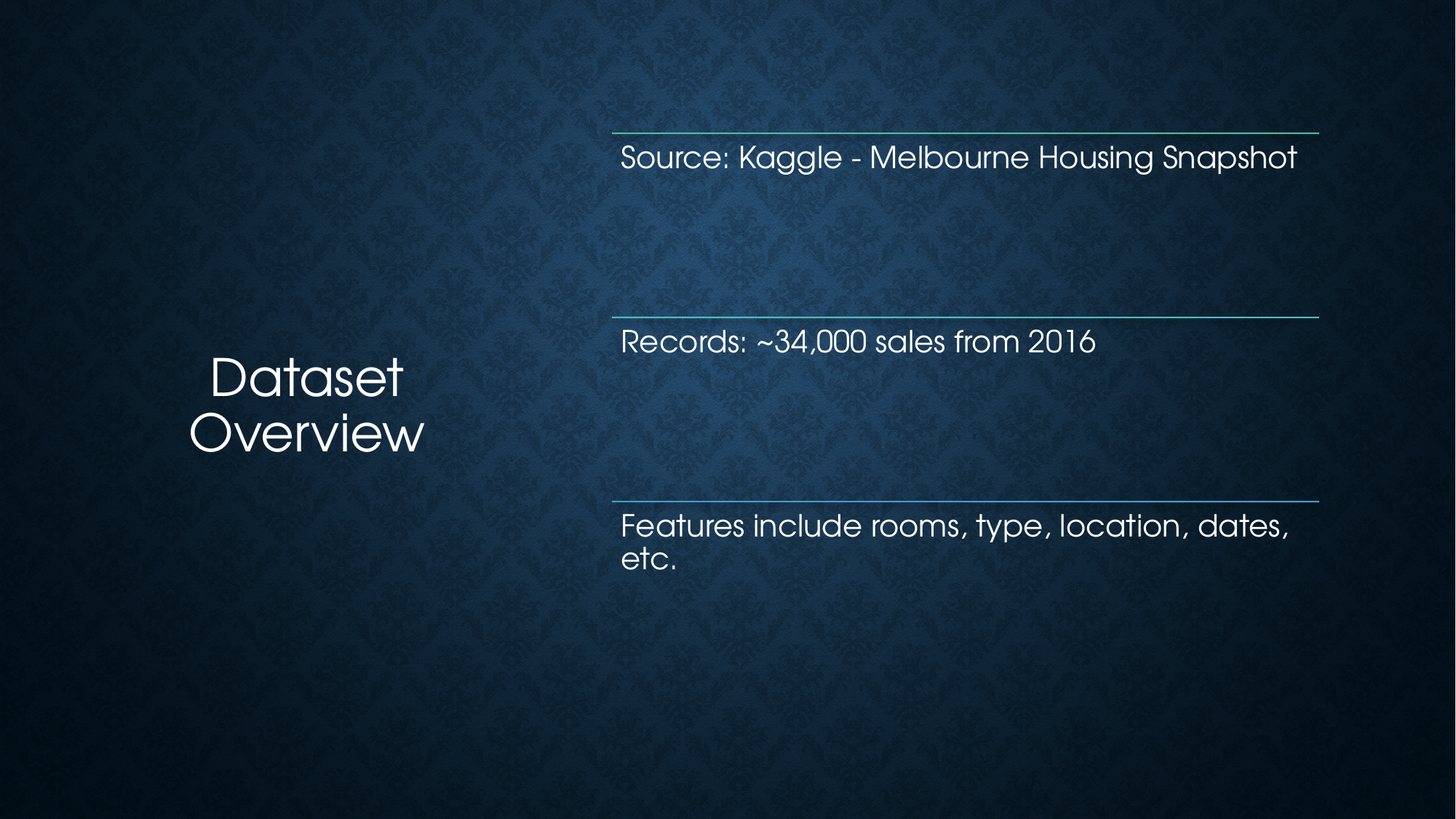

# Dataset Overview
Source: Kaggle - Melbourne Housing Snapshot
Records: ~34,000 sales from 2016
Features include rooms, type, location, dates, etc.